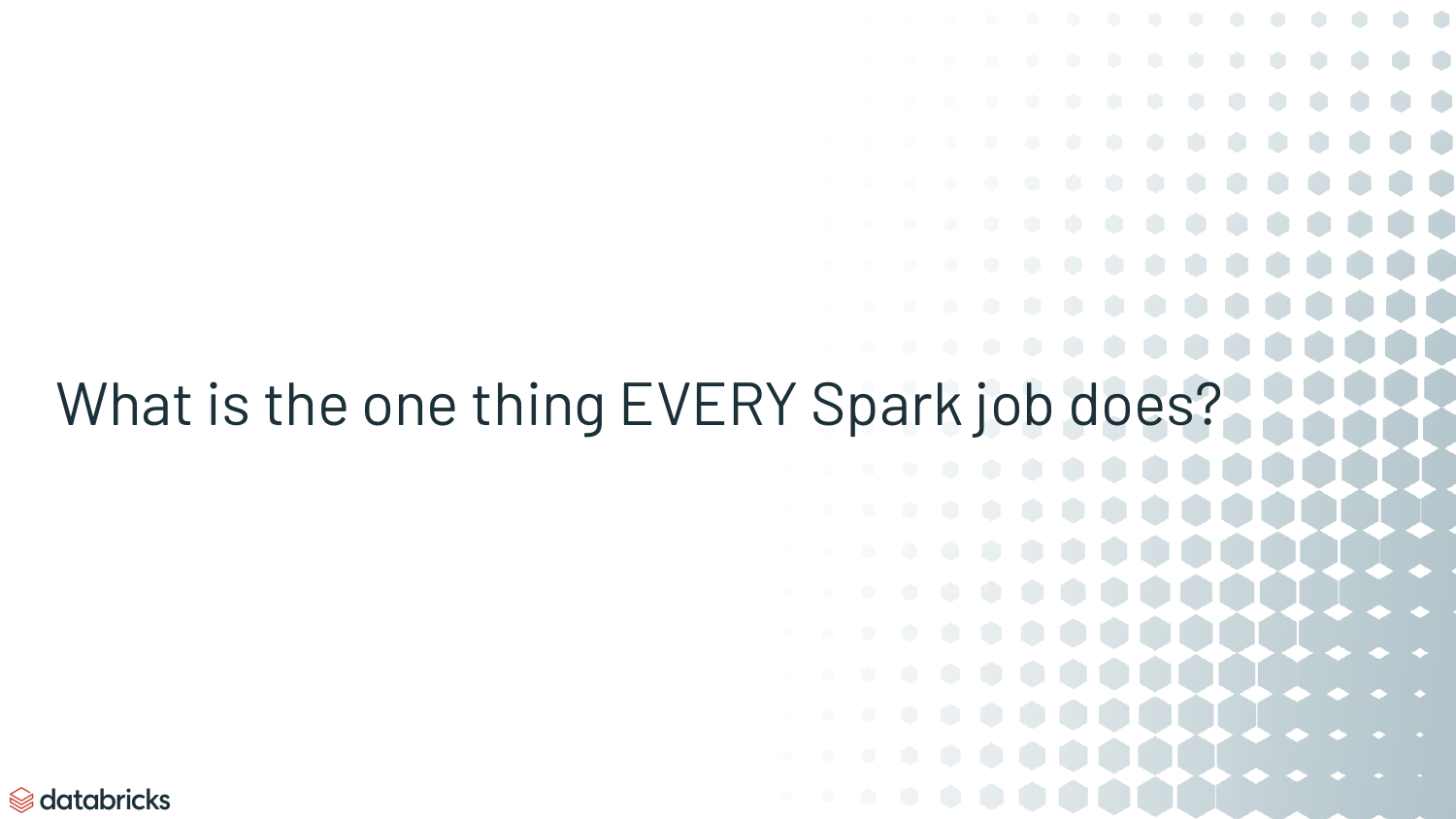

What is the one thing EVERY Spark job does?